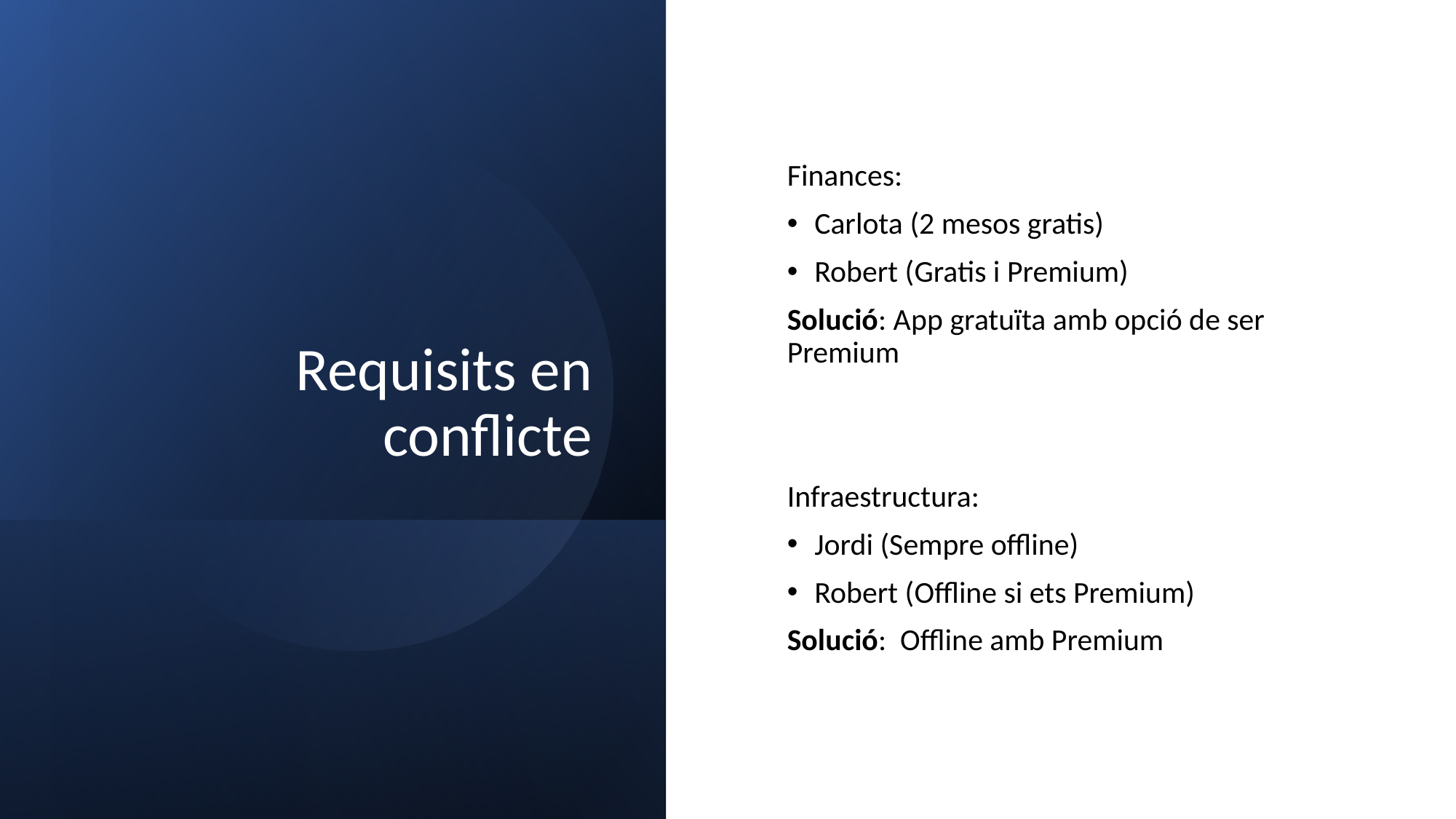

# Requisits en conflicte

Finances:
Carlota (2 mesos gratis)
Robert (Gratis i Premium)
Solució: App gratuïta amb opció de ser Premium

Infraestructura:
Jordi (Sempre offline)
Robert (Offline si ets Premium)
Solució:  Offline amb Premium